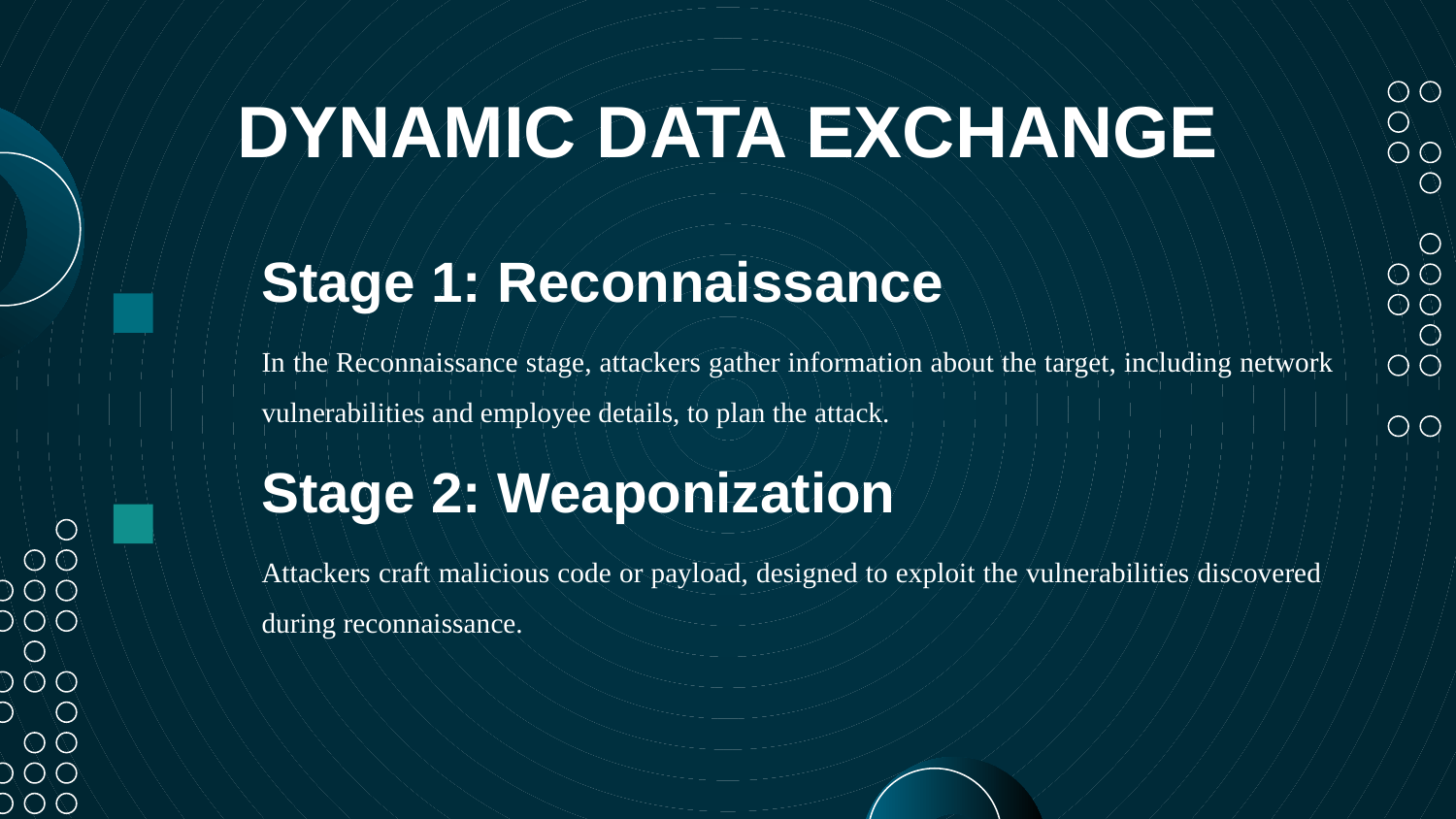

# DYNAMIC DATA EXCHANGE
Stage 1: Reconnaissance

In the Reconnaissance stage, attackers gather information about the target, including network vulnerabilities and employee details, to plan the attack.
Stage 2: Weaponization

Attackers craft malicious code or payload, designed to exploit the vulnerabilities discovered during reconnaissance.